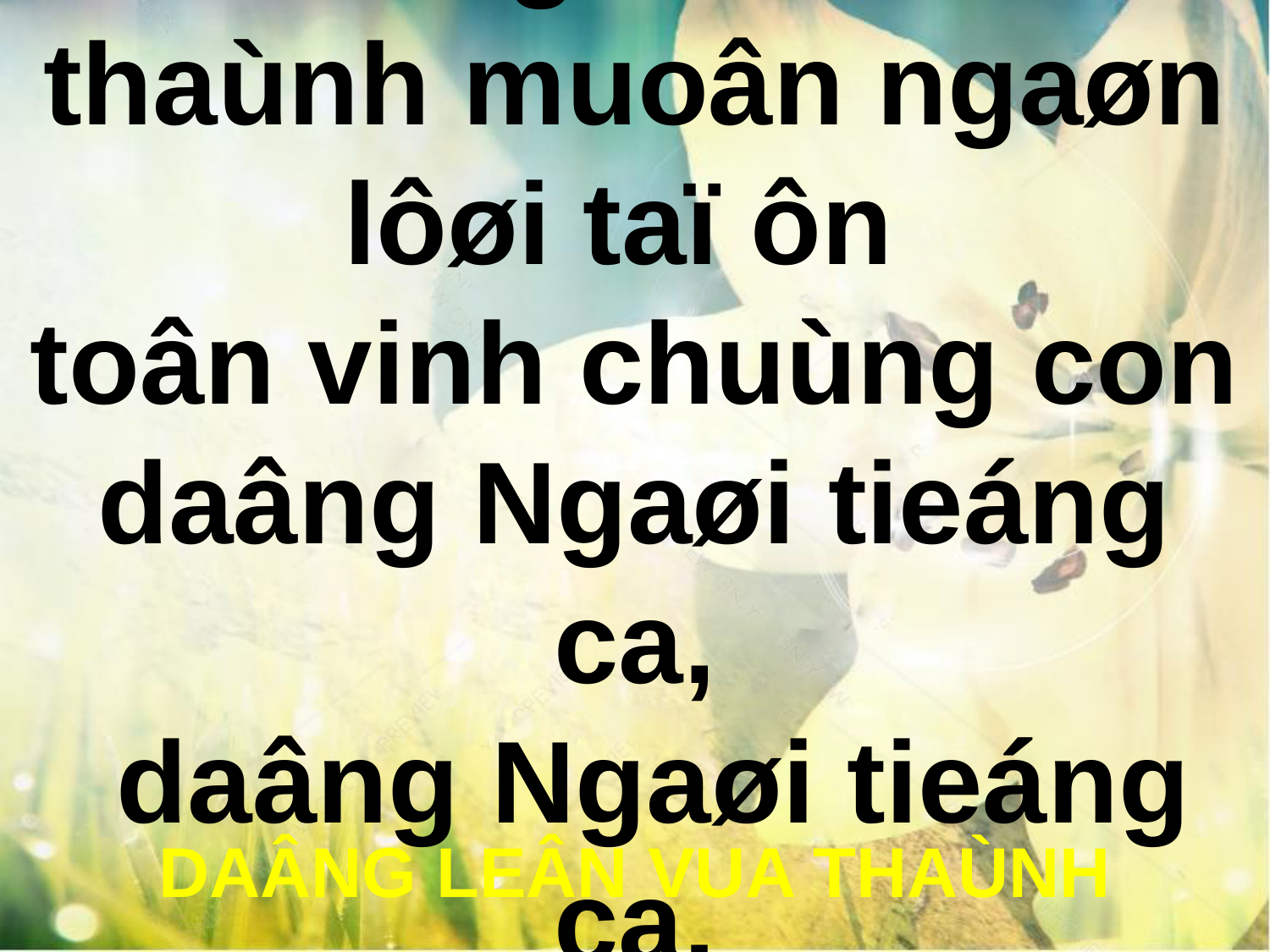

Daâng leân Vua thaùnh muoân ngaøn lôøi taï ôn
toân vinh chuùng con daâng Ngaøi tieáng ca,
daâng Ngaøi tieáng ca.
DAÂNG LEÂN VUA THAÙNH